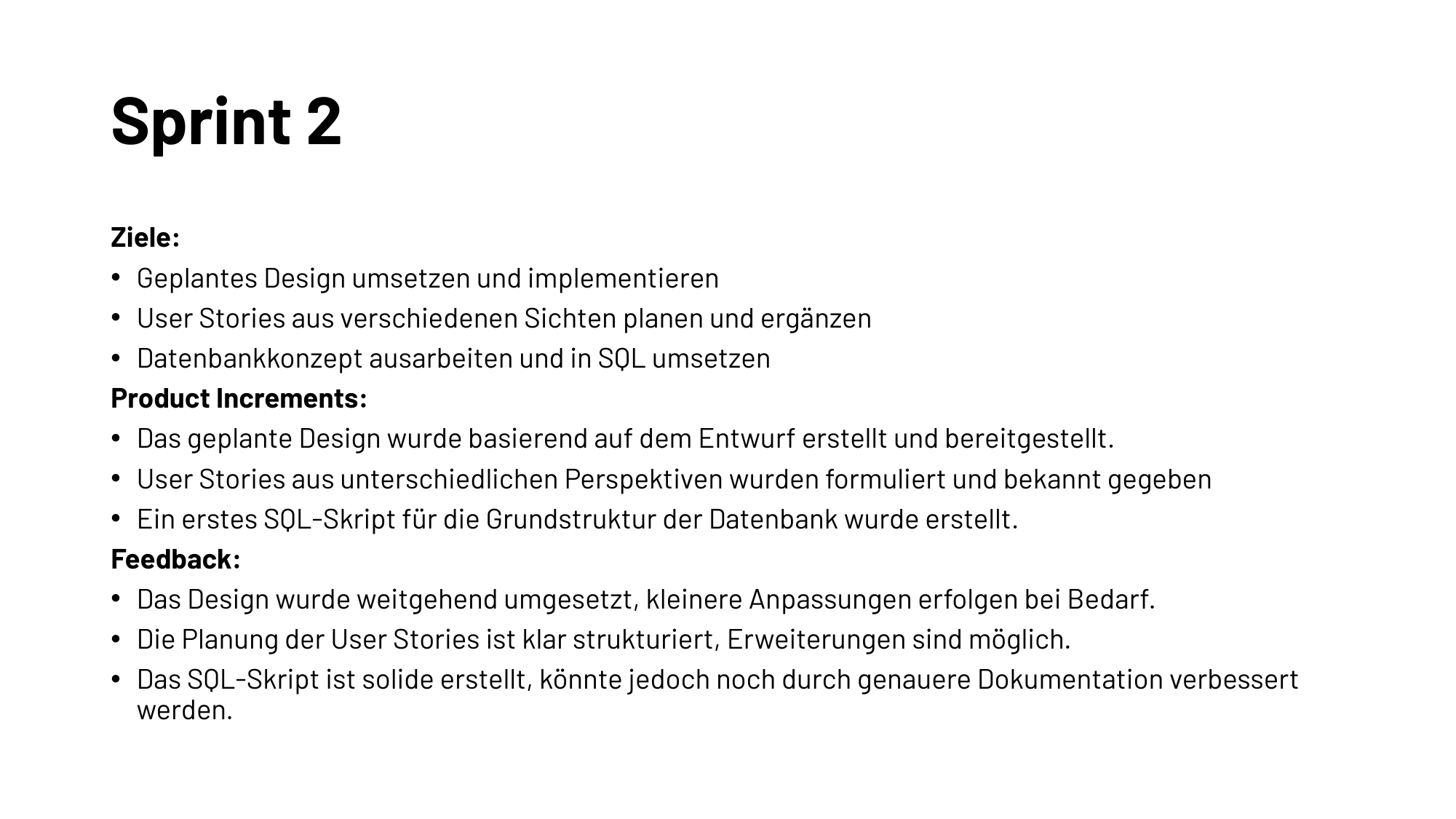

# Sprint 2
Ziele:
Geplantes Design umsetzen und implementieren
User Stories aus verschiedenen Sichten planen und ergänzen
Datenbankkonzept ausarbeiten und in SQL umsetzen
Product Increments:
Das geplante Design wurde basierend auf dem Entwurf erstellt und bereitgestellt.
User Stories aus unterschiedlichen Perspektiven wurden formuliert und bekannt gegeben
Ein erstes SQL-Skript für die Grundstruktur der Datenbank wurde erstellt.
Feedback:
Das Design wurde weitgehend umgesetzt, kleinere Anpassungen erfolgen bei Bedarf.
Die Planung der User Stories ist klar strukturiert, Erweiterungen sind möglich.
Das SQL-Skript ist solide erstellt, könnte jedoch noch durch genauere Dokumentation verbessert werden.